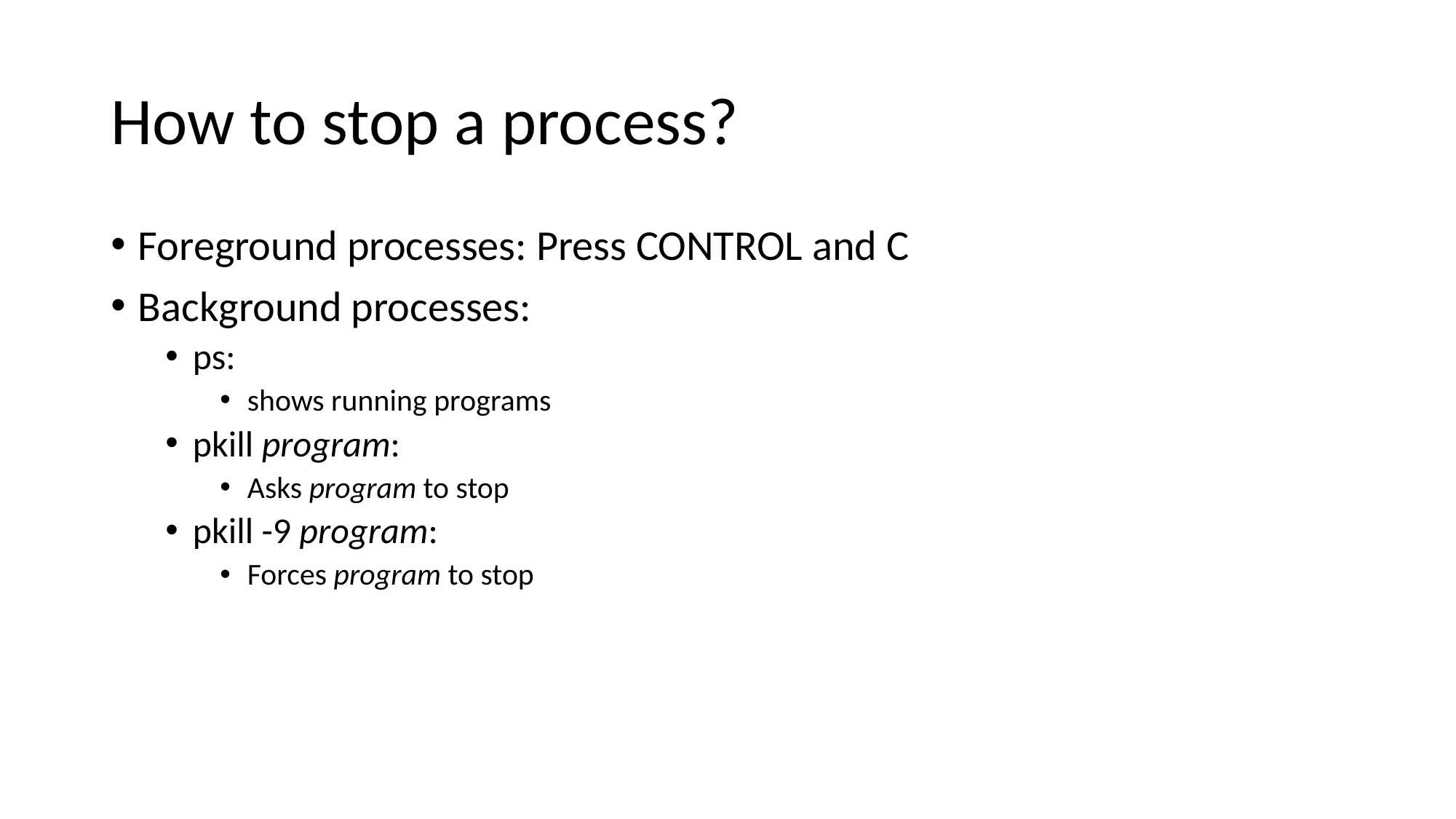

# How to stop a process?
Foreground processes: Press CONTROL and C
Background processes:
ps:
shows running programs
pkill program:
Asks program to stop
pkill -9 program:
Forces program to stop